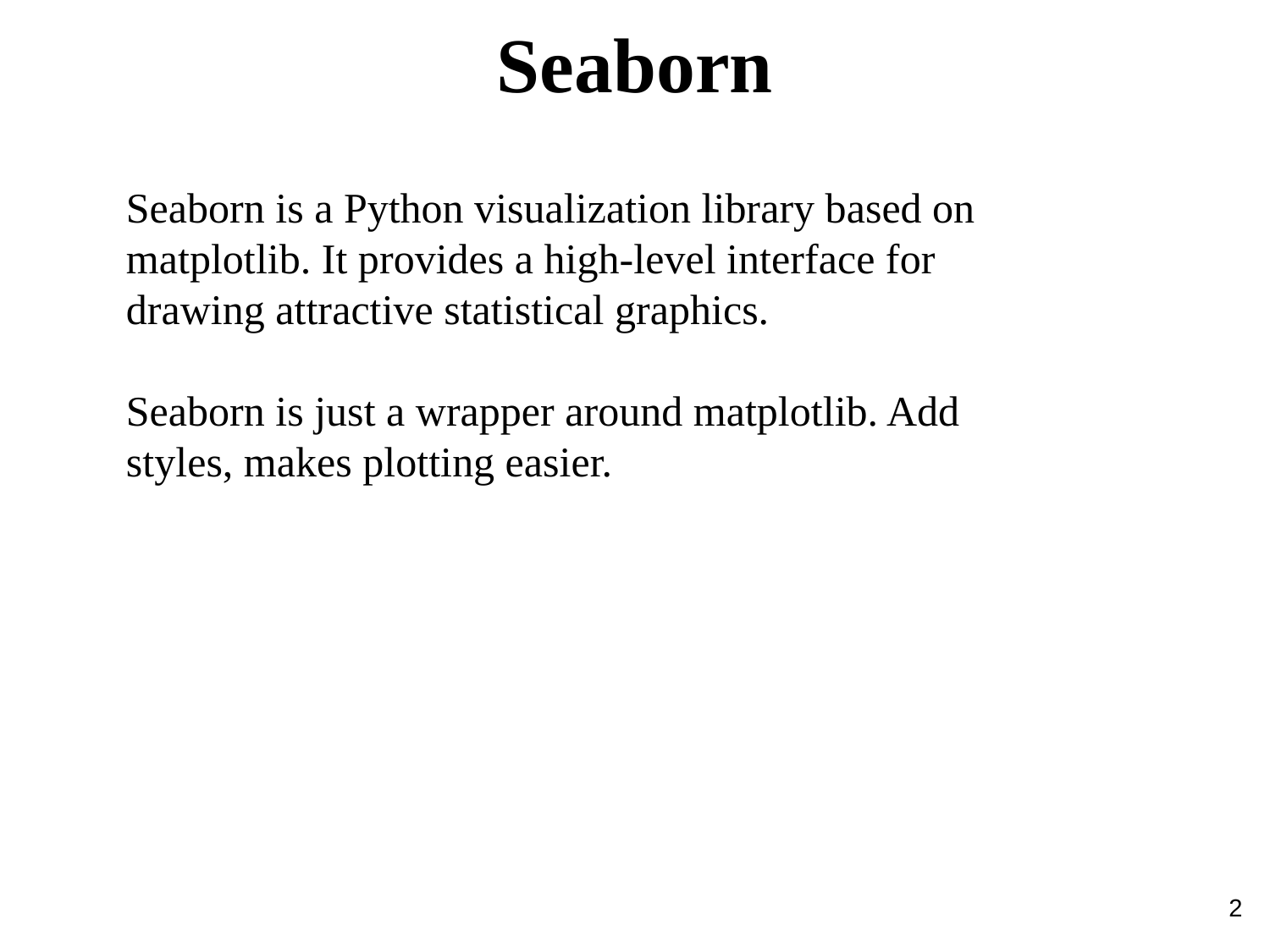

Seaborn
Seaborn is a Python visualization library based on matplotlib. It provides a high-level interface for drawing attractive statistical graphics.

Seaborn is just a wrapper around matplotlib. Add styles, makes plotting easier.
2